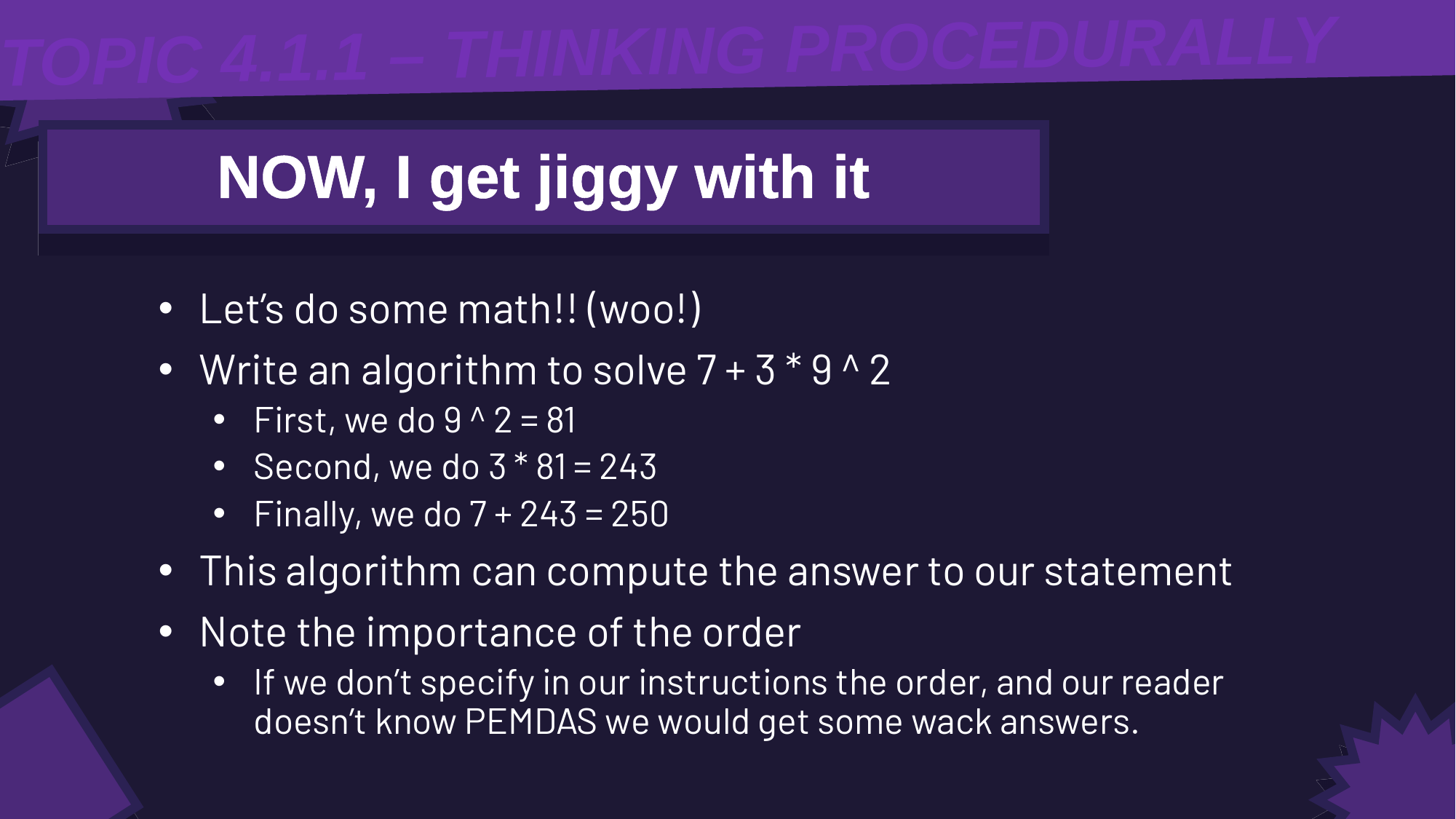

TOPIC 4.1.1 – THINKING PROCEDURALLY

NOW, I get jiggy with it
Let’s do some math!! (woo!)
Write an algorithm to solve 7 + 3 * 9 ^ 2
First, we do 9 ^ 2 = 81
Second, we do 3 * 81 = 243
Finally, we do 7 + 243 = 250
This algorithm can compute the answer to our statement
Note the importance of the order
If we don’t specify in our instructions the order, and our reader doesn’t know PEMDAS we would get some wack answers.